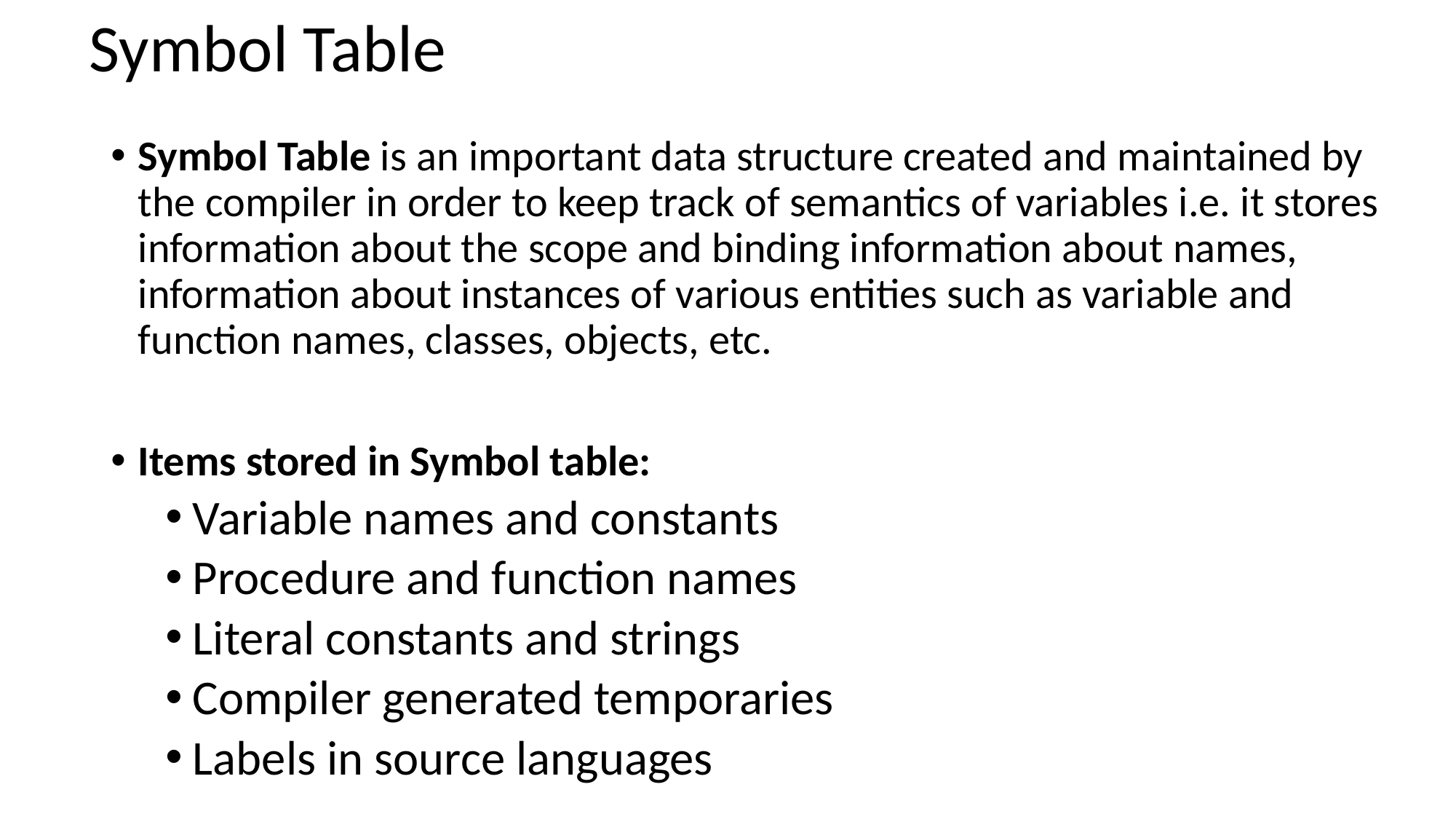

# Symbol Table
Symbol Table is an important data structure created and maintained by the compiler in order to keep track of semantics of variables i.e. it stores information about the scope and binding information about names, information about instances of various entities such as variable and function names, classes, objects, etc.

Items stored in Symbol table:
Variable names and constants
Procedure and function names
Literal constants and strings
Compiler generated temporaries
Labels in source languages